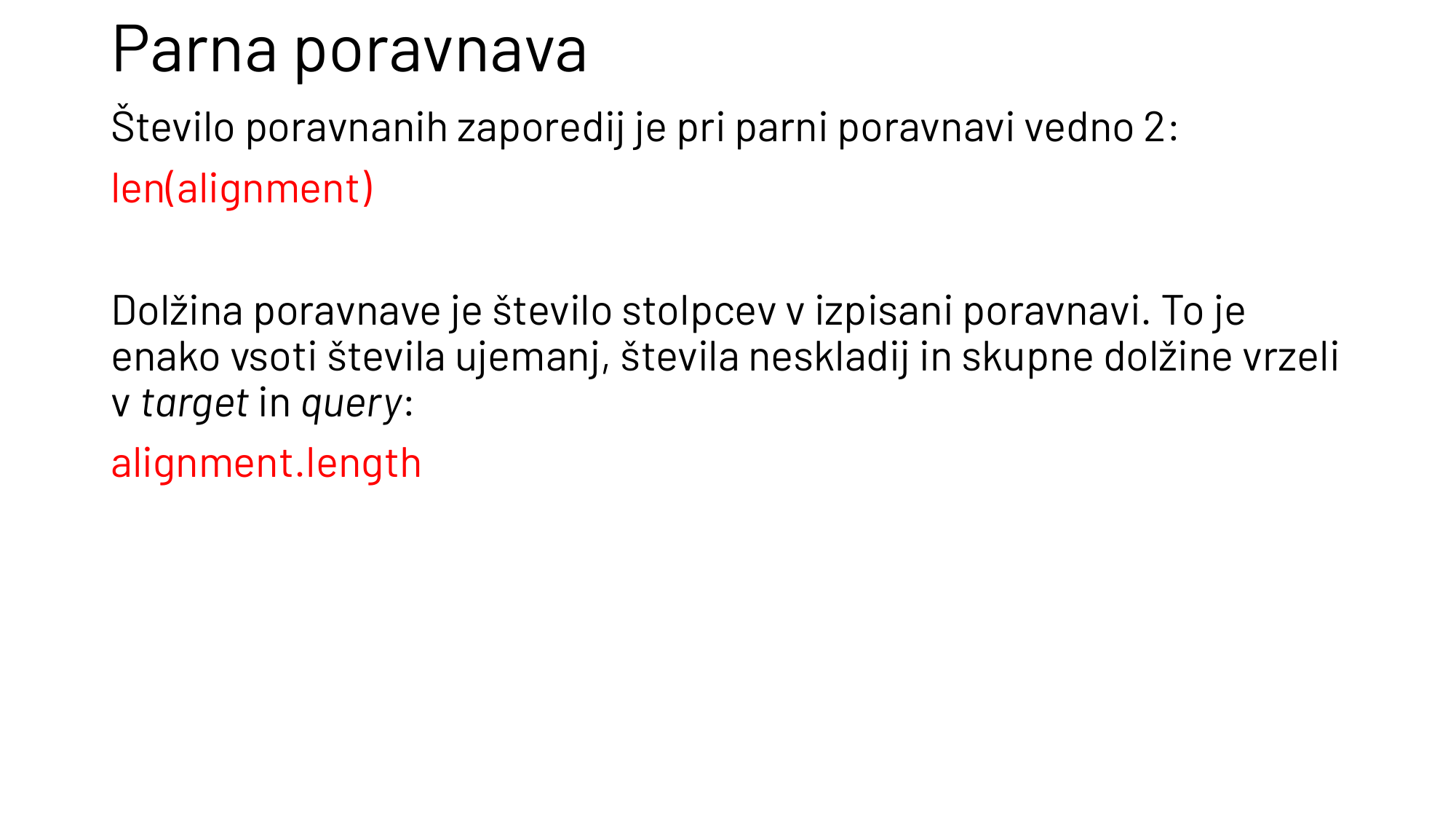

# Parna poravnava
Število poravnanih zaporedij je pri parni poravnavi vedno 2:
len(alignment)

Dolžina poravnave je število stolpcev v izpisani poravnavi. To je enako vsoti števila ujemanj, števila neskladij in skupne dolžine vrzeli v target in query:
alignment.length